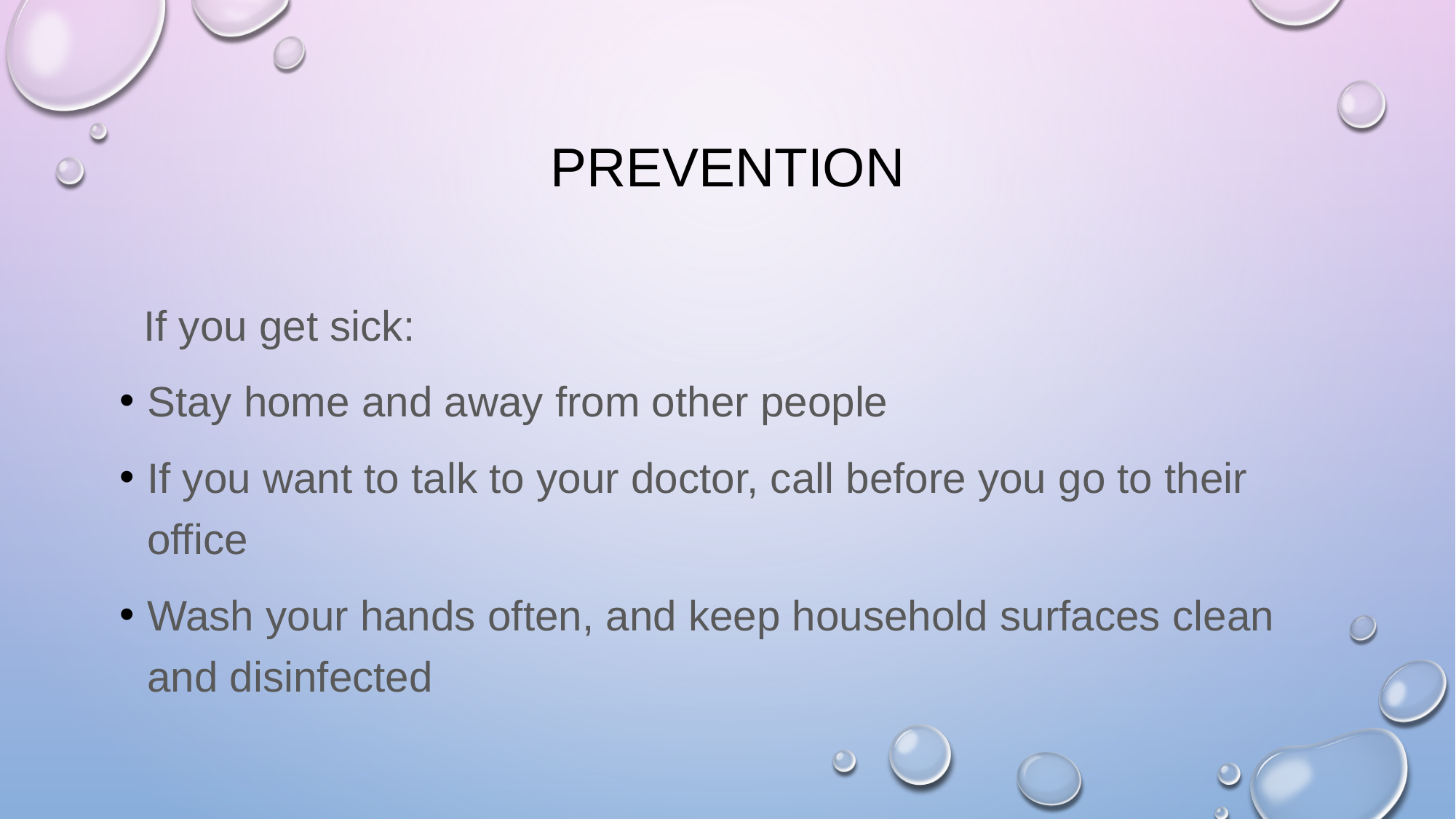

# prevention
  If you get sick:
Stay home and away from other people
If you want to talk to your doctor, call before you go to their office
Wash your hands often, and keep household surfaces clean and disinfected